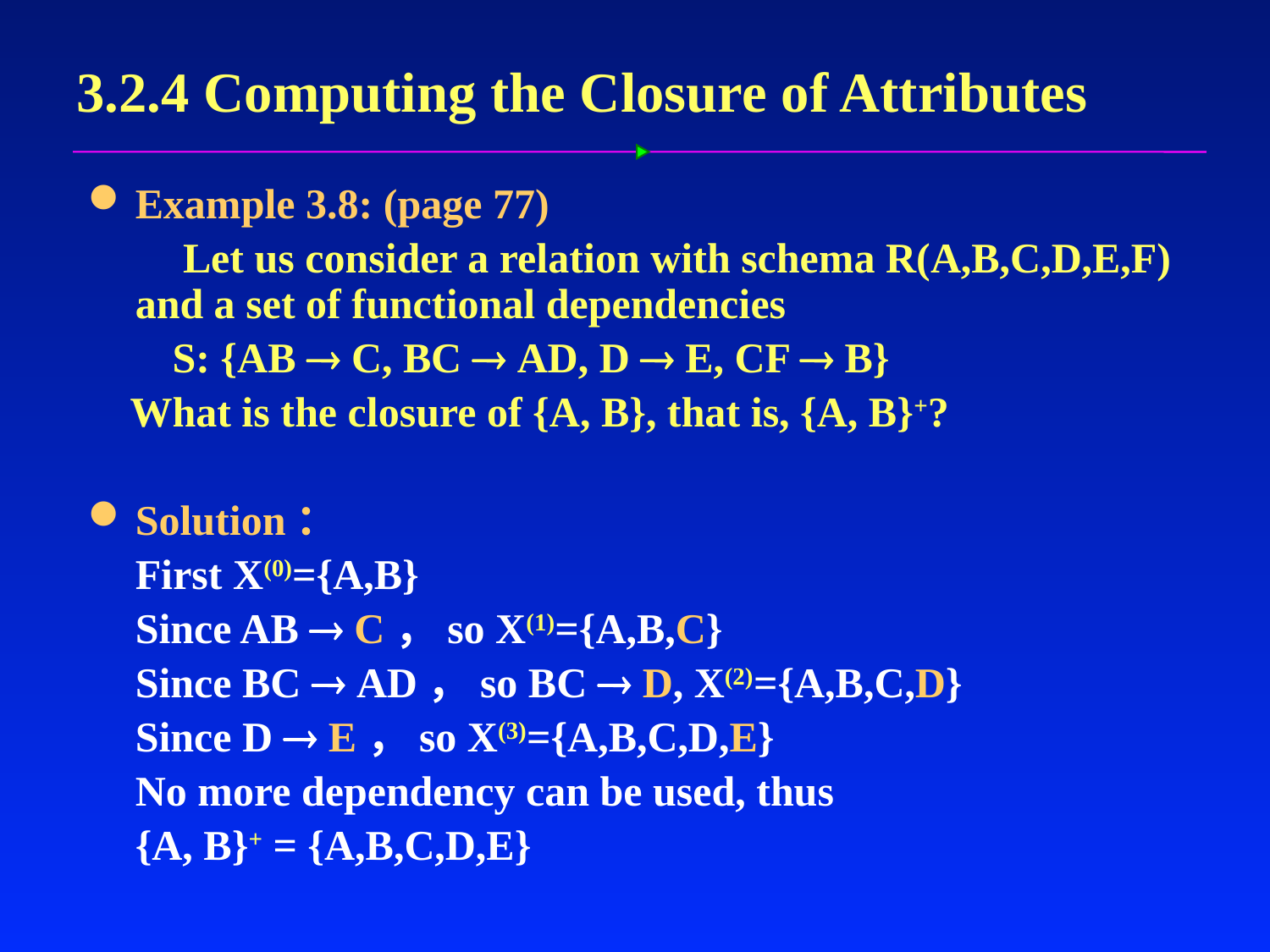

# 3.2.4 Computing the Closure of Attributes

Example 3.8: (page 77)
         Let us consider a relation with schema R(A,B,C,D,E,F) and a set of functional dependencies
        S: {AB → C, BC → AD, D → E, CF → B}
    What is the closure of {A, B}, that is, {A, B}+?

Solution：
	First X(0)={A,B}
	Since AB → C，so X(1)={A,B,C}
 	Since BC → AD，so BC → D, X(2)={A,B,C,D}
	Since D → E，so X(3)={A,B,C,D,E}
	No more dependency can be used, thus
	{A, B}+ = {A,B,C,D,E}